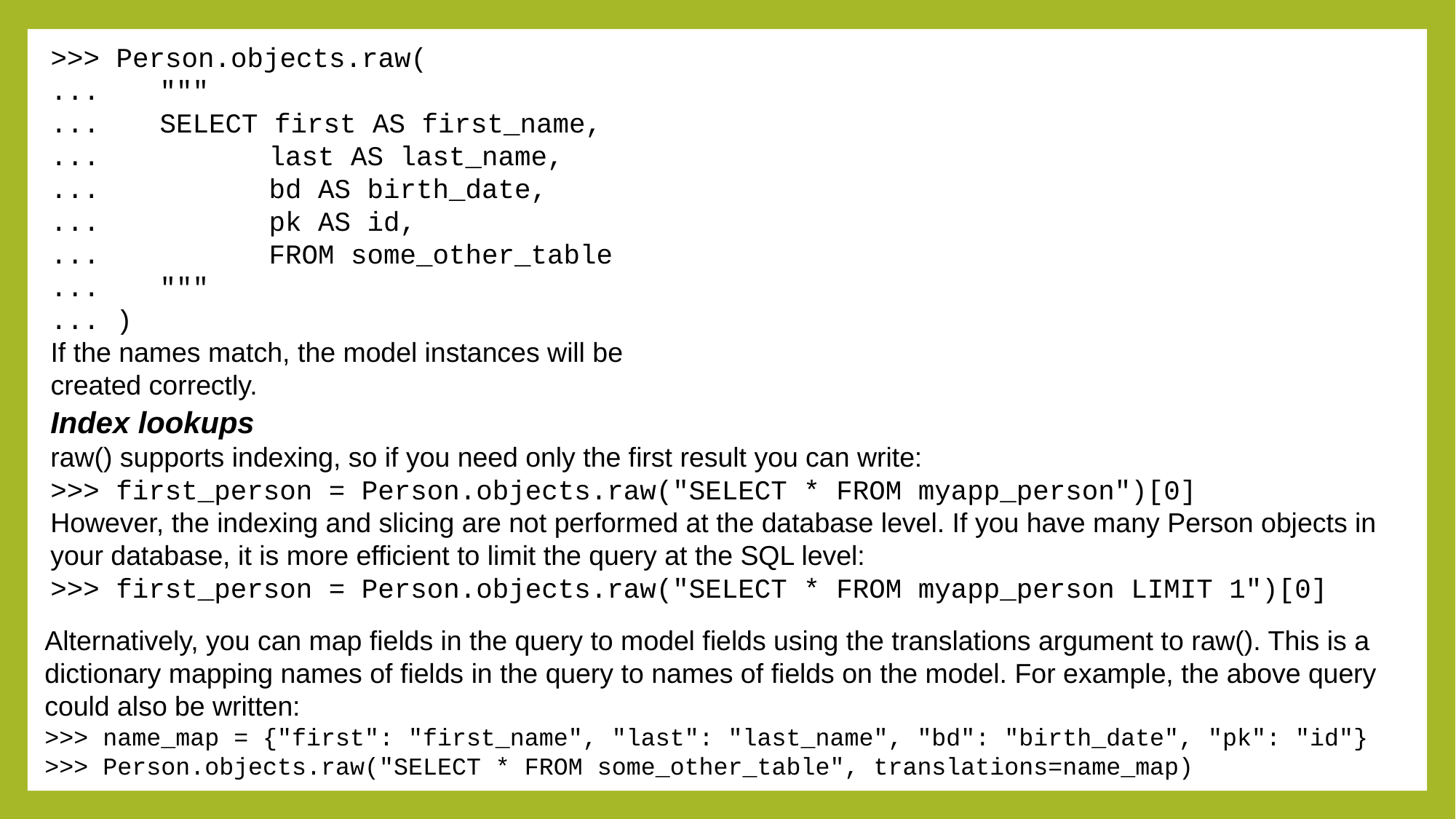

>>> Person.objects.raw(
... 	"""
... 	SELECT first AS first_name,
... 		last AS last_name,
... 		bd AS birth_date,
... 		pk AS id,
... 		FROM some_other_table
... 	"""
... )
If the names match, the model instances will be created correctly.
Index lookups
raw() supports indexing, so if you need only the first result you can write:
>>> first_person = Person.objects.raw("SELECT * FROM myapp_person")[0]
However, the indexing and slicing are not performed at the database level. If you have many Person objects in your database, it is more efficient to limit the query at the SQL level:
>>> first_person = Person.objects.raw("SELECT * FROM myapp_person LIMIT 1")[0]
Alternatively, you can map fields in the query to model fields using the translations argument to raw(). This is a dictionary mapping names of fields in the query to names of fields on the model. For example, the above query could also be written:
>>> name_map = {"first": "first_name", "last": "last_name", "bd": "birth_date", "pk": "id"}
>>> Person.objects.raw("SELECT * FROM some_other_table", translations=name_map)